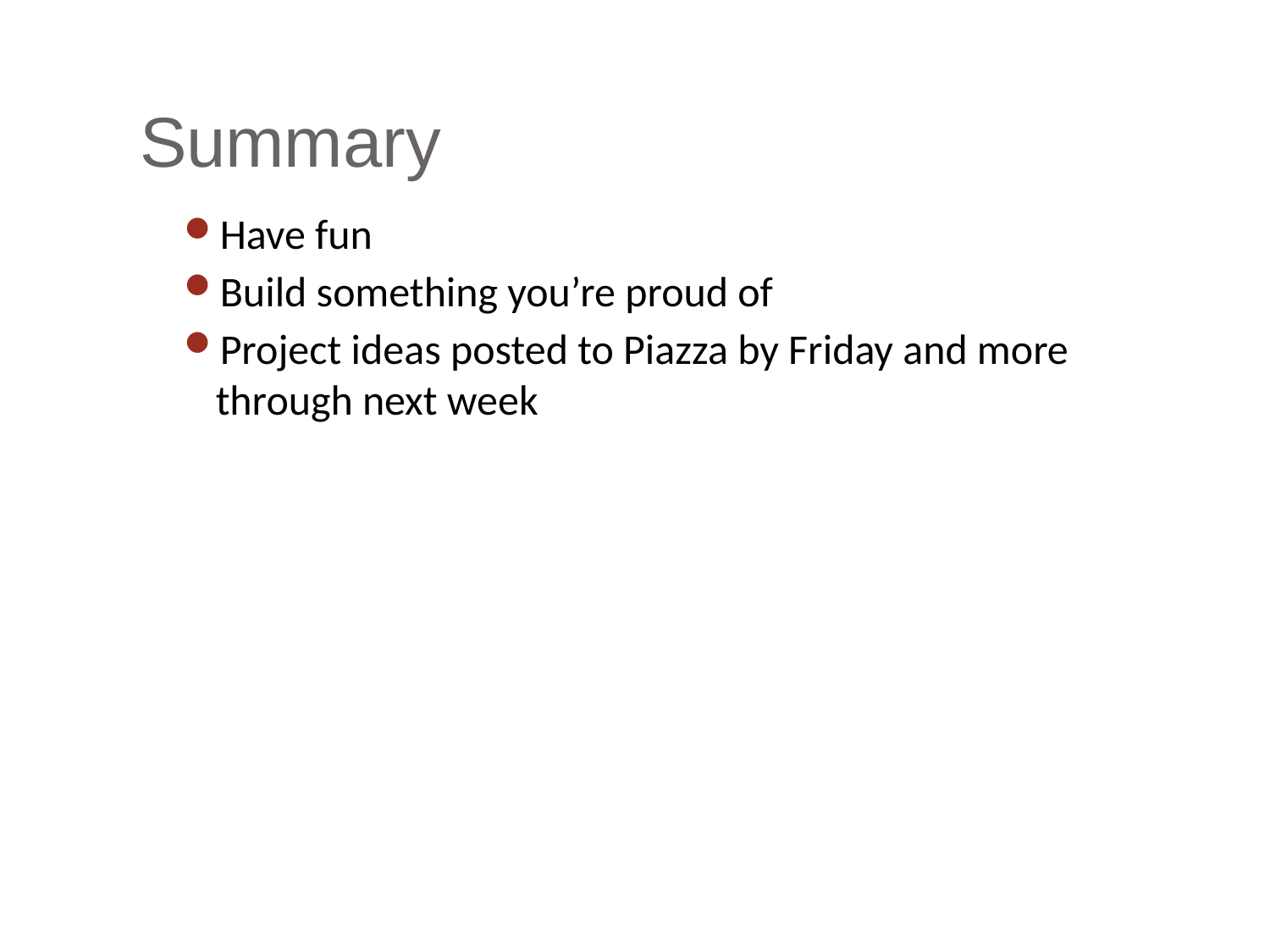

# Summary
Have fun
Build something you’re proud of
Project ideas posted to Piazza by Friday and more through next week